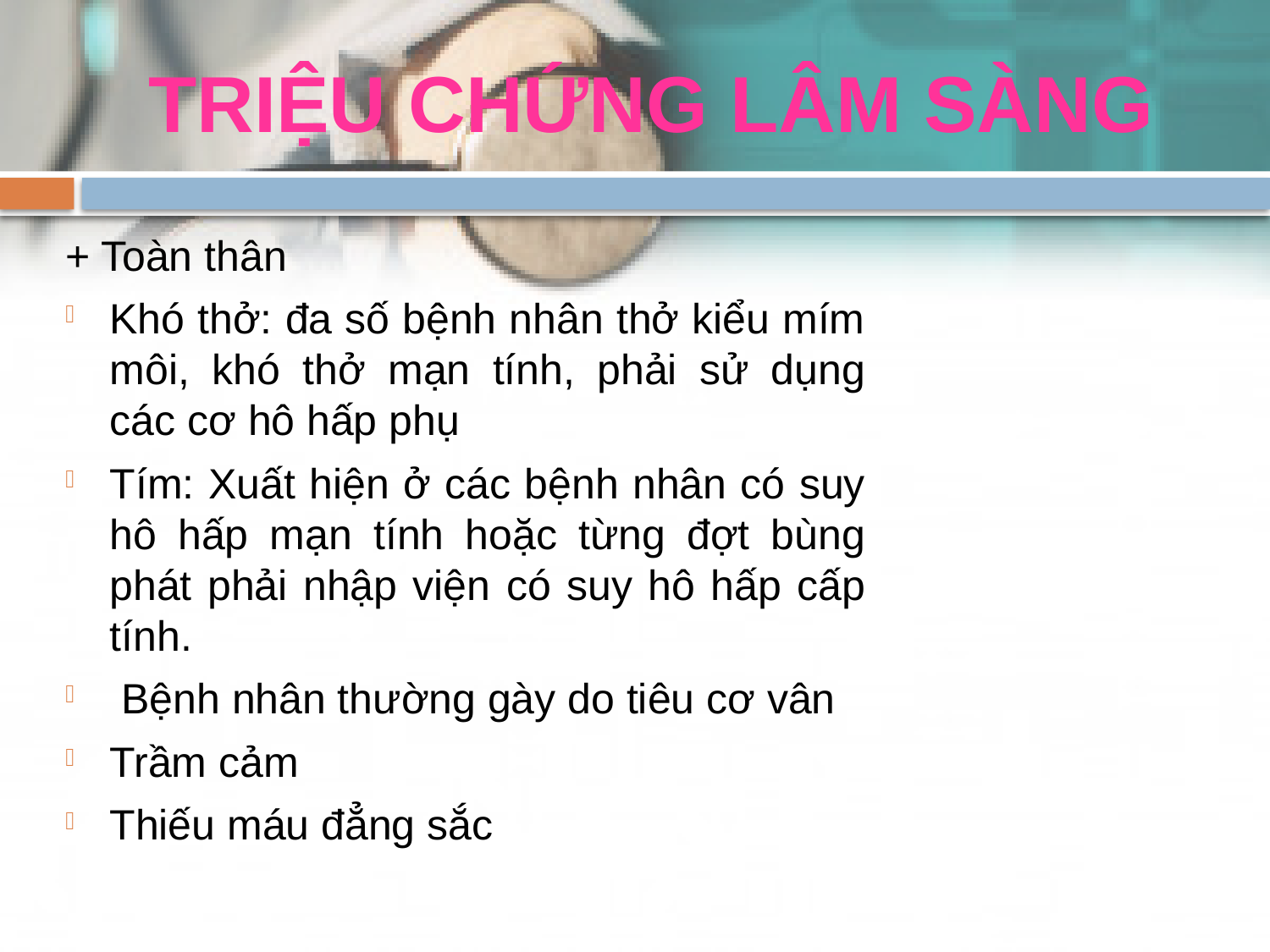

# TRIỆU CHỨNG LÂM SÀNG
+ Toàn thân
Khó thở: đa số bệnh nhân thở kiểu mím môi, khó thở mạn tính, phải sử dụng các cơ hô hấp phụ
Tím: Xuất hiện ở các bệnh nhân có suy hô hấp mạn tính hoặc từng đợt bùng phát phải nhập viện có suy hô hấp cấp tính.
 Bệnh nhân thường gày do tiêu cơ vân
Trầm cảm
Thiếu máu đẳng sắc